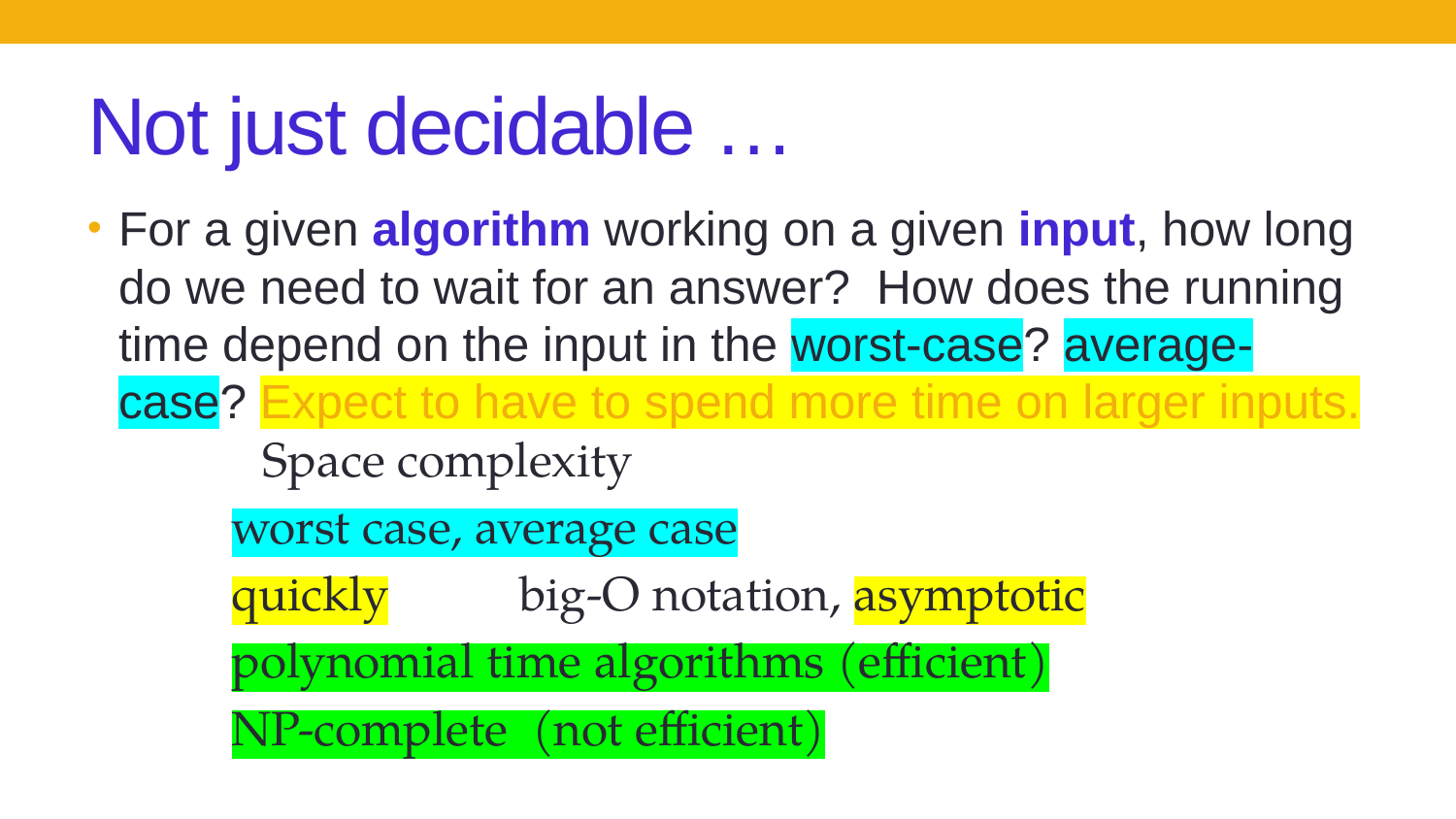

# Not just decidable …
For a given algorithm working on a given input, how long do we need to wait for an answer?  How does the running time depend on the input in the worst-case? average-case? Expect to have to spend more time on larger inputs.							Space complexity
	worst case, average case
	quickly 		big-O notation, asymptotic
	polynomial time algorithms (efficient)
	NP-complete  (not efficient)